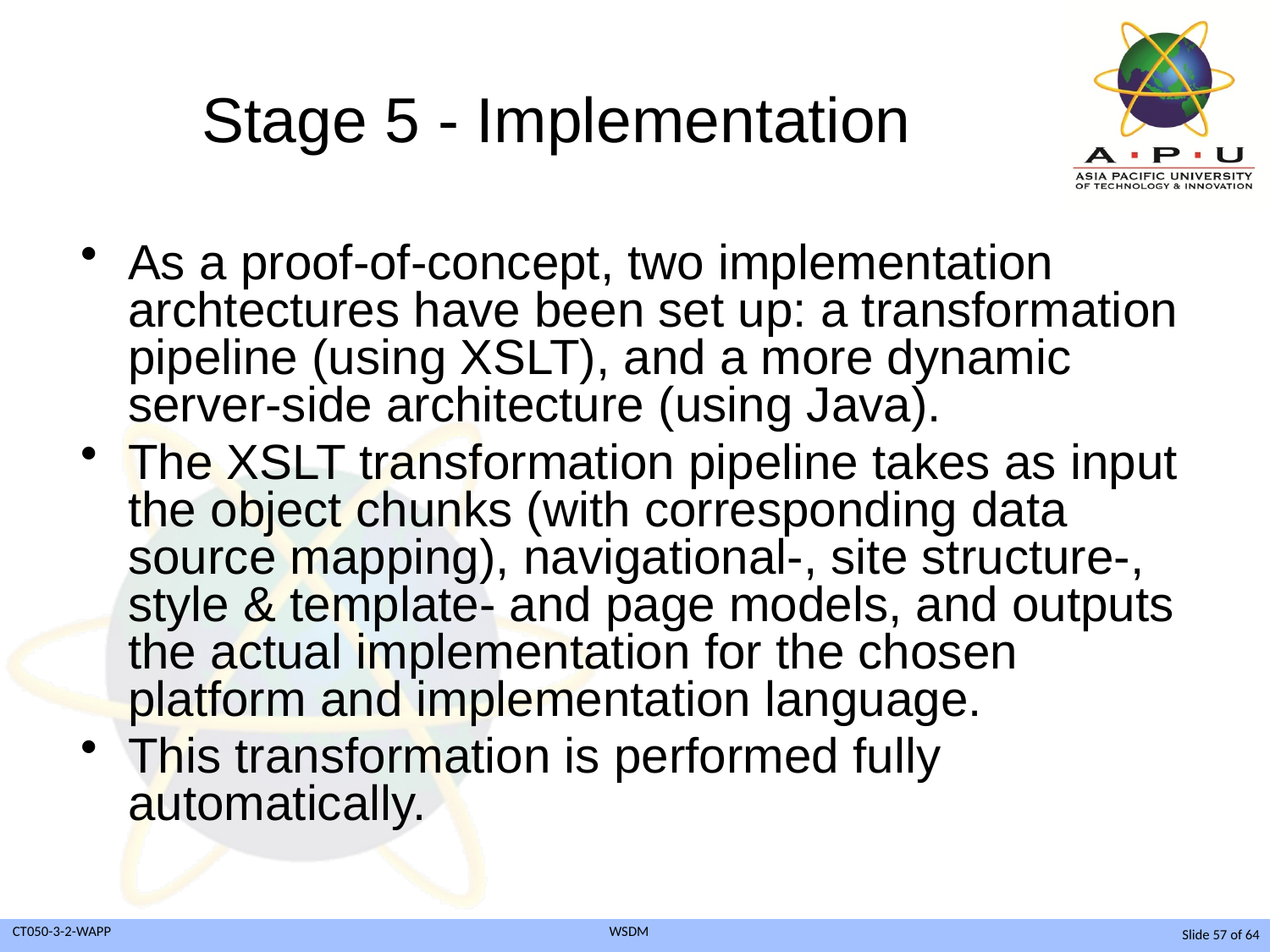

# Stage 5 - Implementation
As a proof-of-concept, two implementation archtectures have been set up: a transformation pipeline (using XSLT), and a more dynamic server-side architecture (using Java).
The XSLT transformation pipeline takes as input the object chunks (with corresponding data source mapping), navigational-, site structure-, style & template- and page models, and outputs the actual implementation for the chosen platform and implementation language.
This transformation is performed fully automatically.